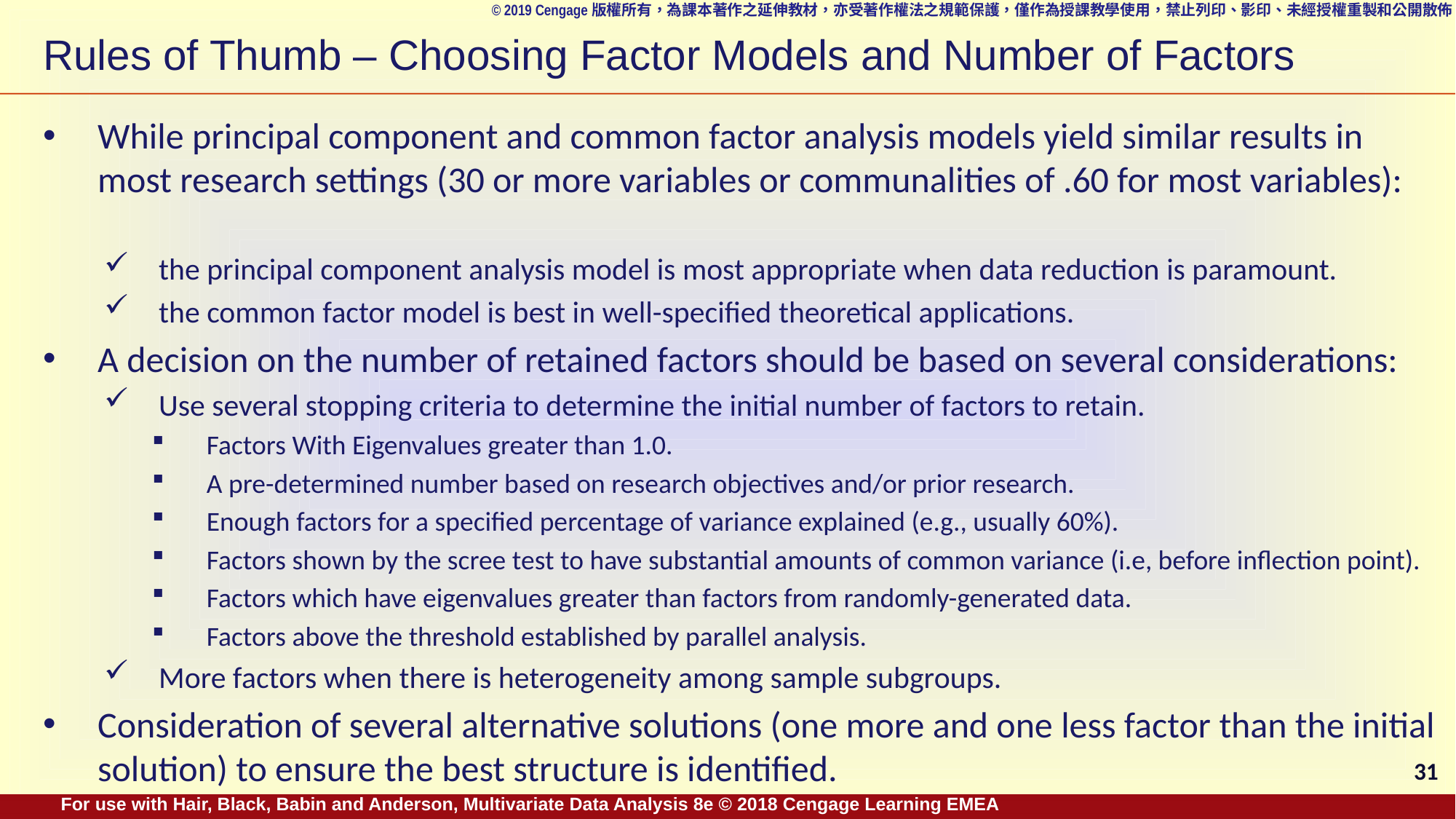

# Rules of Thumb – Choosing Factor Models and Number of Factors
While principal component and common factor analysis models yield similar results in most research settings (30 or more variables or communalities of .60 for most variables):
the principal component analysis model is most appropriate when data reduction is paramount.
the common factor model is best in well-specified theoretical applications.
A decision on the number of retained factors should be based on several considerations:
Use several stopping criteria to determine the initial number of factors to retain.
Factors With Eigenvalues greater than 1.0.
A pre-determined number based on research objectives and/or prior research.
Enough factors for a specified percentage of variance explained (e.g., usually 60%).
Factors shown by the scree test to have substantial amounts of common variance (i.e, before inflection point).
Factors which have eigenvalues greater than factors from randomly-generated data.
Factors above the threshold established by parallel analysis.
More factors when there is heterogeneity among sample subgroups.
Consideration of several alternative solutions (one more and one less factor than the initial solution) to ensure the best structure is identified.

31
For use with Hair, Black, Babin and Anderson, Multivariate Data Analysis 8e © 2018 Cengage Learning EMEA